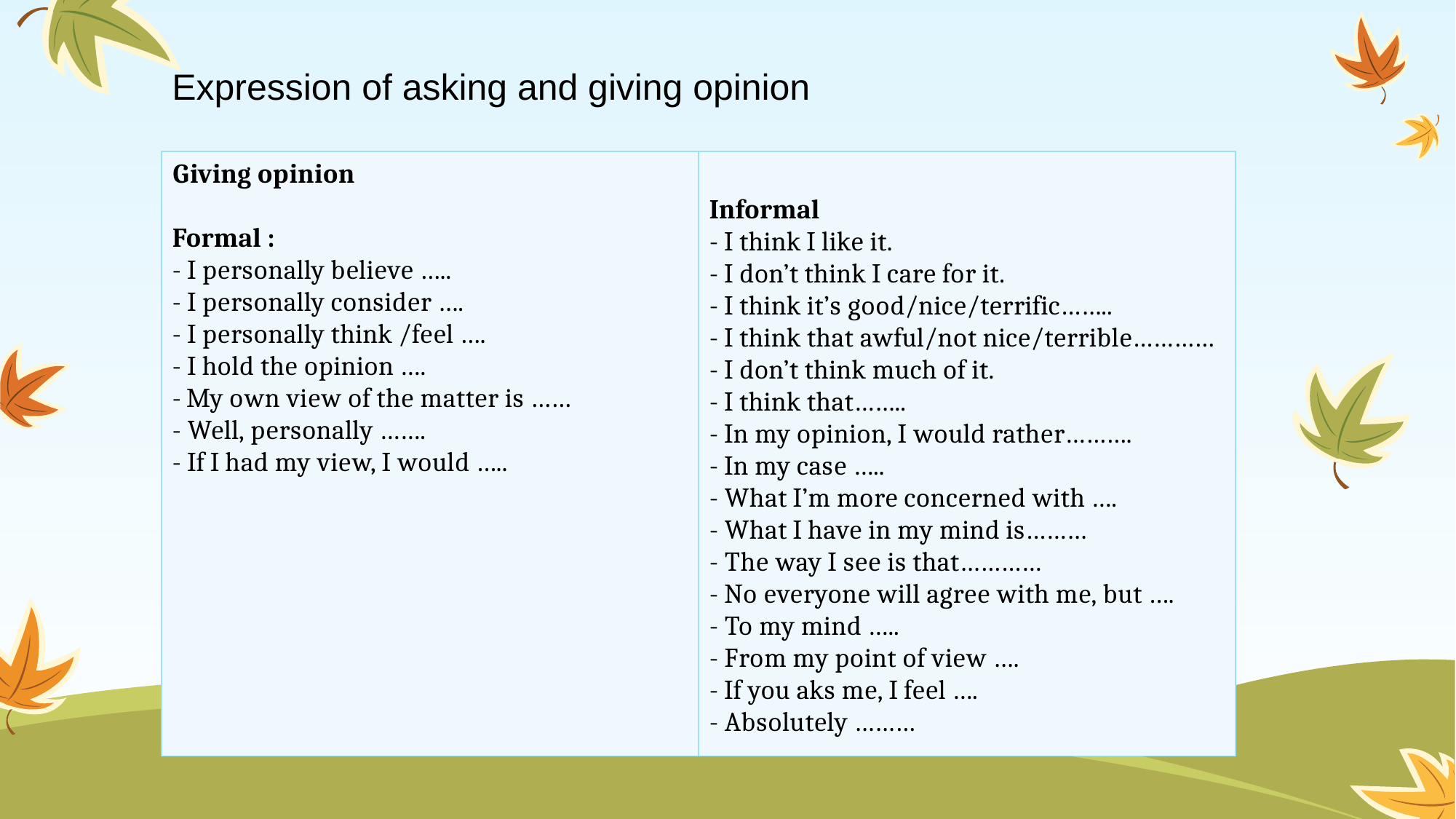

Expression of asking and giving opinion
| Giving opinion Formal : - I personally believe ….. - I personally consider …. - I personally think /feel …. - I hold the opinion …. - My own view of the matter is …… - Well, personally ……. - If I had my view, I would ….. | Informal - I think I like it. - I don’t think I care for it. - I think it’s good/nice/terrific…….. - I think that awful/not nice/terrible………… - I don’t think much of it. - I think that…….. - In my opinion, I would rather………. - In my case ….. - What I’m more concerned with …. - What I have in my mind is……… - The way I see is that………… - No everyone will agree with me, but …. - To my mind ….. - From my point of view …. - If you aks me, I feel …. - Absolutely ……… |
| --- | --- |